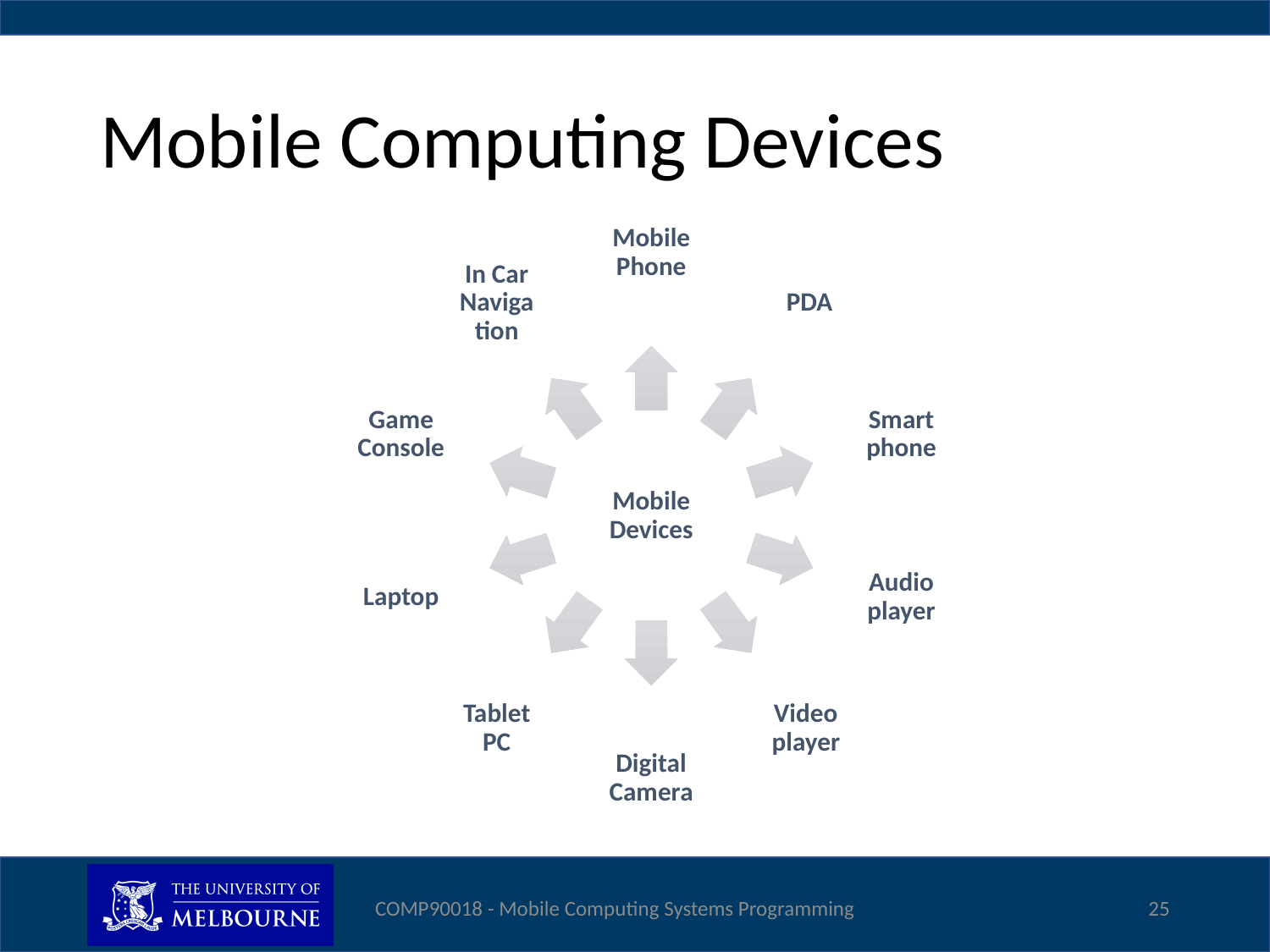

# Mobile Computing Devices
Mobile Devices

Mobile Phone

PDA

Smart
phone

Audio player

Video player

Digital Camera

Tablet PC

Laptop

Game Console

In Car Navigation
COMP90018 - Mobile Computing Systems Programming
25